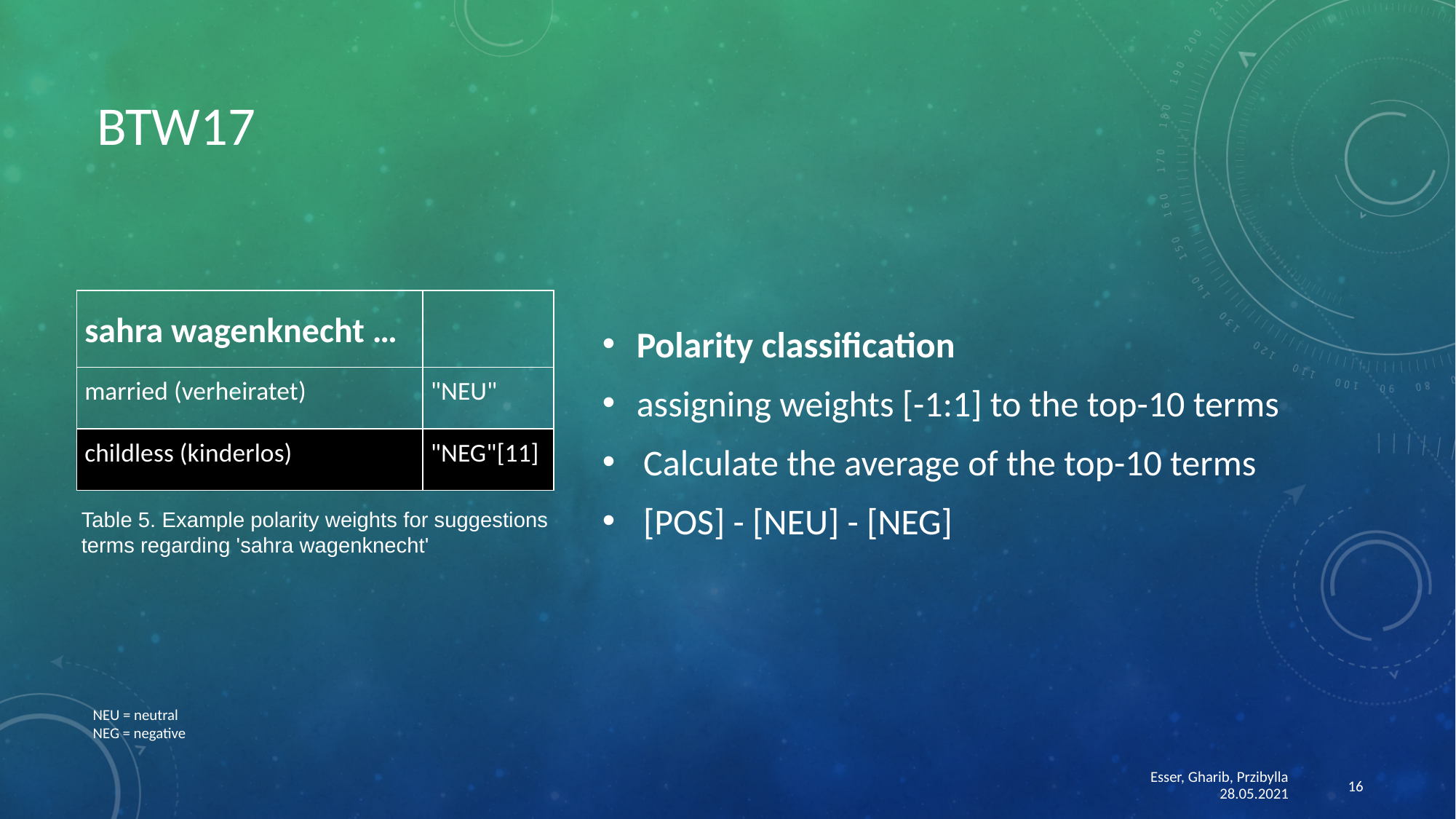

BTW17
Polarity classification
assigning weights [-1:1] to the top-10 terms
Calculate the average of the top-10 terms
[POS] - [NEU] - [NEG]
| sahra wagenknecht … |  |
| --- | --- |
| married (verheiratet) | "NEU" |
| childless (kinderlos) | "NEG"[11] |
Table 5. Example polarity weights for suggestions terms regarding 'sahra wagenknecht'
NEU = neutral
NEG = negative
Esser, Gharib, Przibylla 28.05.2021
16